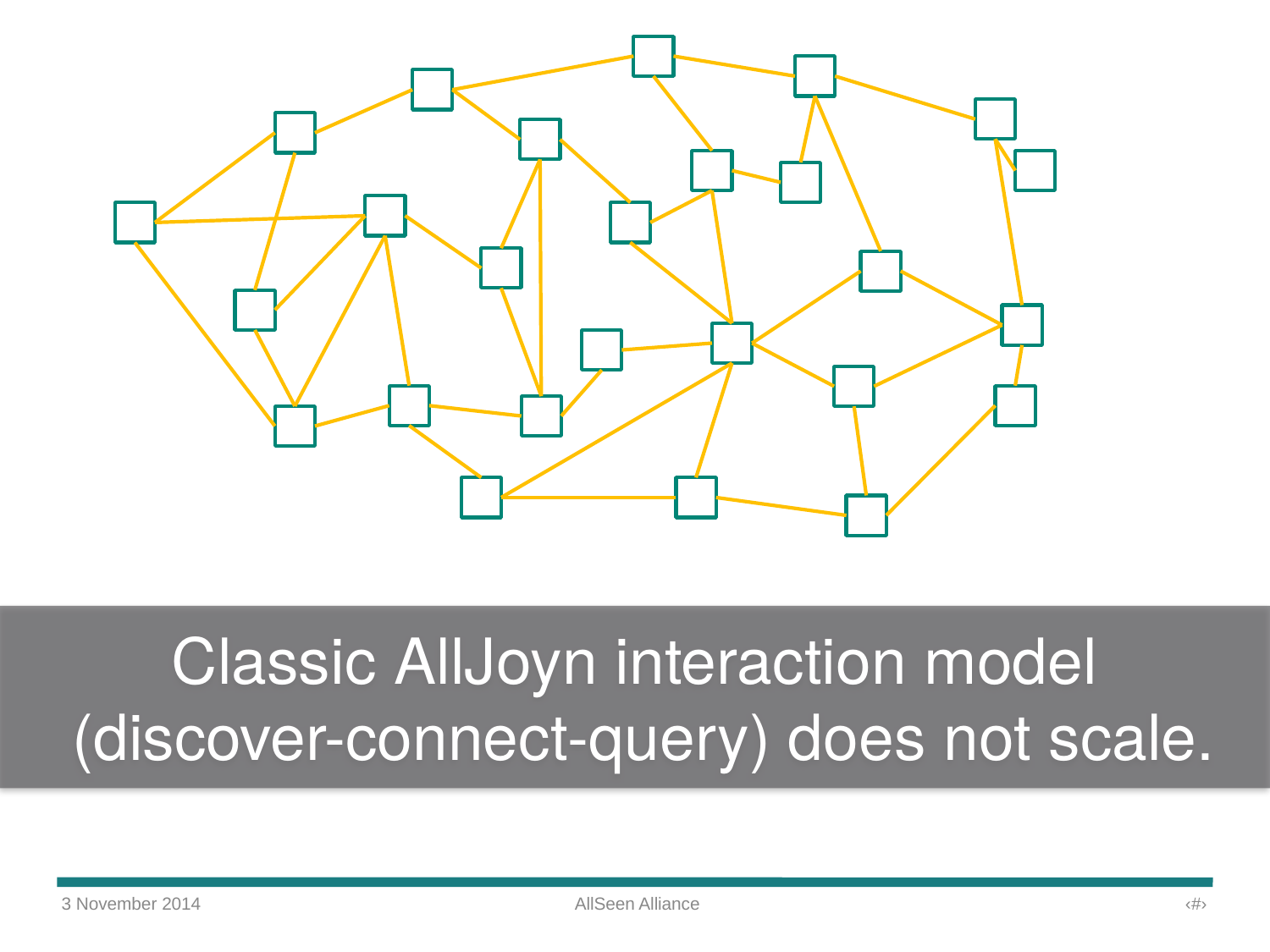

Classic AllJoyn interaction model
 (discover-connect-query) does not scale.